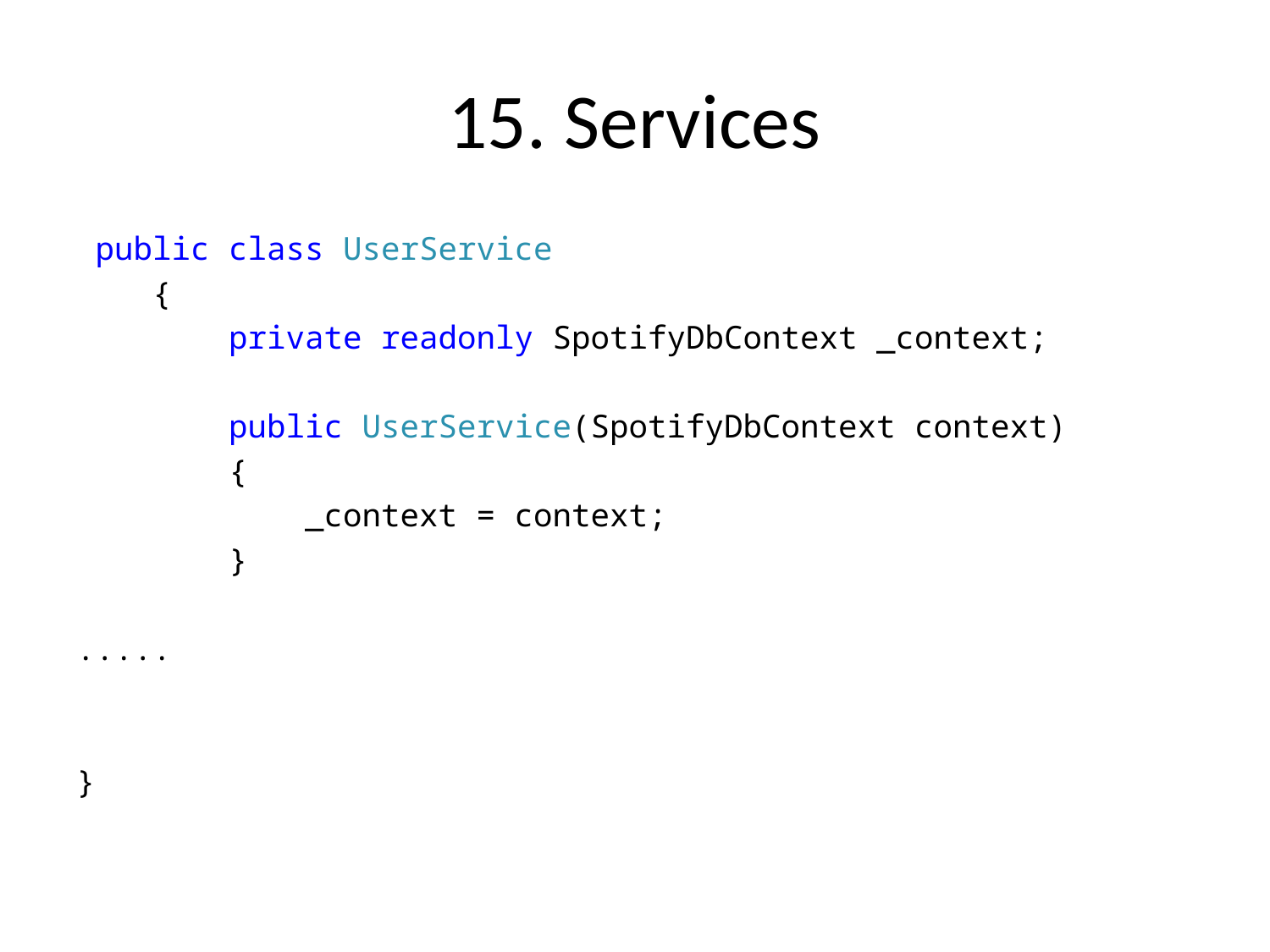

# 15. Services
 public class UserService
    {
        private readonly SpotifyDbContext _context;

        public UserService(SpotifyDbContext context)
        {
            _context = context;
        }

.....

}